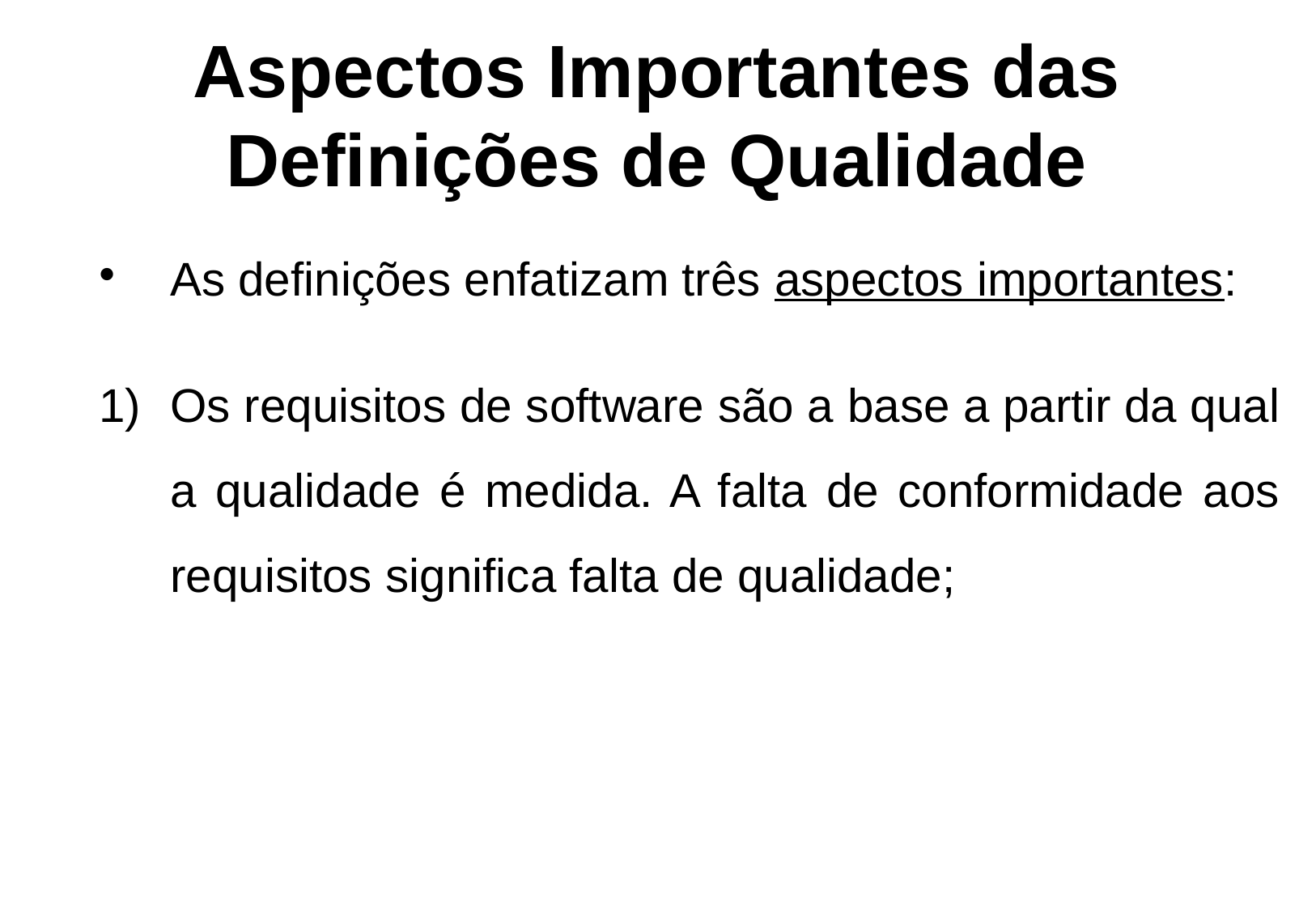

Aspectos Importantes das
Definições de Qualidade
As definições enfatizam três aspectos importantes:

Os requisitos de software são a base a partir da qual a qualidade é medida. A falta de conformidade aos requisitos significa falta de qualidade;